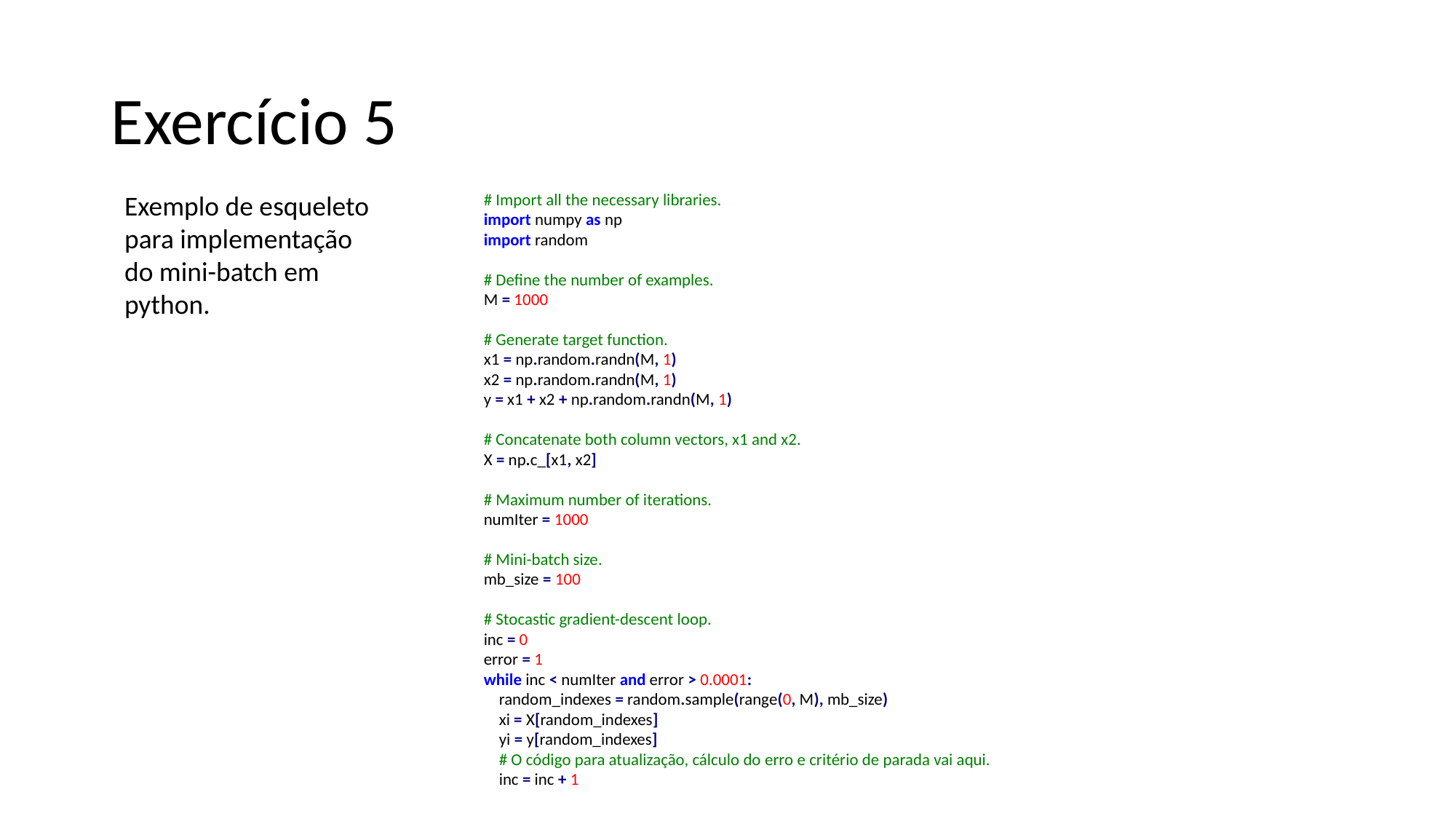

# Exercício 5
Exemplo de esqueleto para implementação do mini-batch em python.
# Import all the necessary libraries.
import numpy as np
import random

# Define the number of examples.
M = 1000

# Generate target function.
x1 = np.random.randn(M, 1)
x2 = np.random.randn(M, 1)
y = x1 + x2 + np.random.randn(M, 1)

# Concatenate both column vectors, x1 and x2.
X = np.c_[x1, x2]

# Maximum number of iterations.
numIter = 1000

# Mini-batch size.
mb_size = 100

# Stocastic gradient-descent loop.
inc = 0
error = 1
while inc < numIter and error > 0.0001:
    random_indexes = random.sample(range(0, M), mb_size)
    xi = X[random_indexes]
    yi = y[random_indexes]
    # O código para atualização, cálculo do erro e critério de parada vai aqui.
    inc = inc + 1